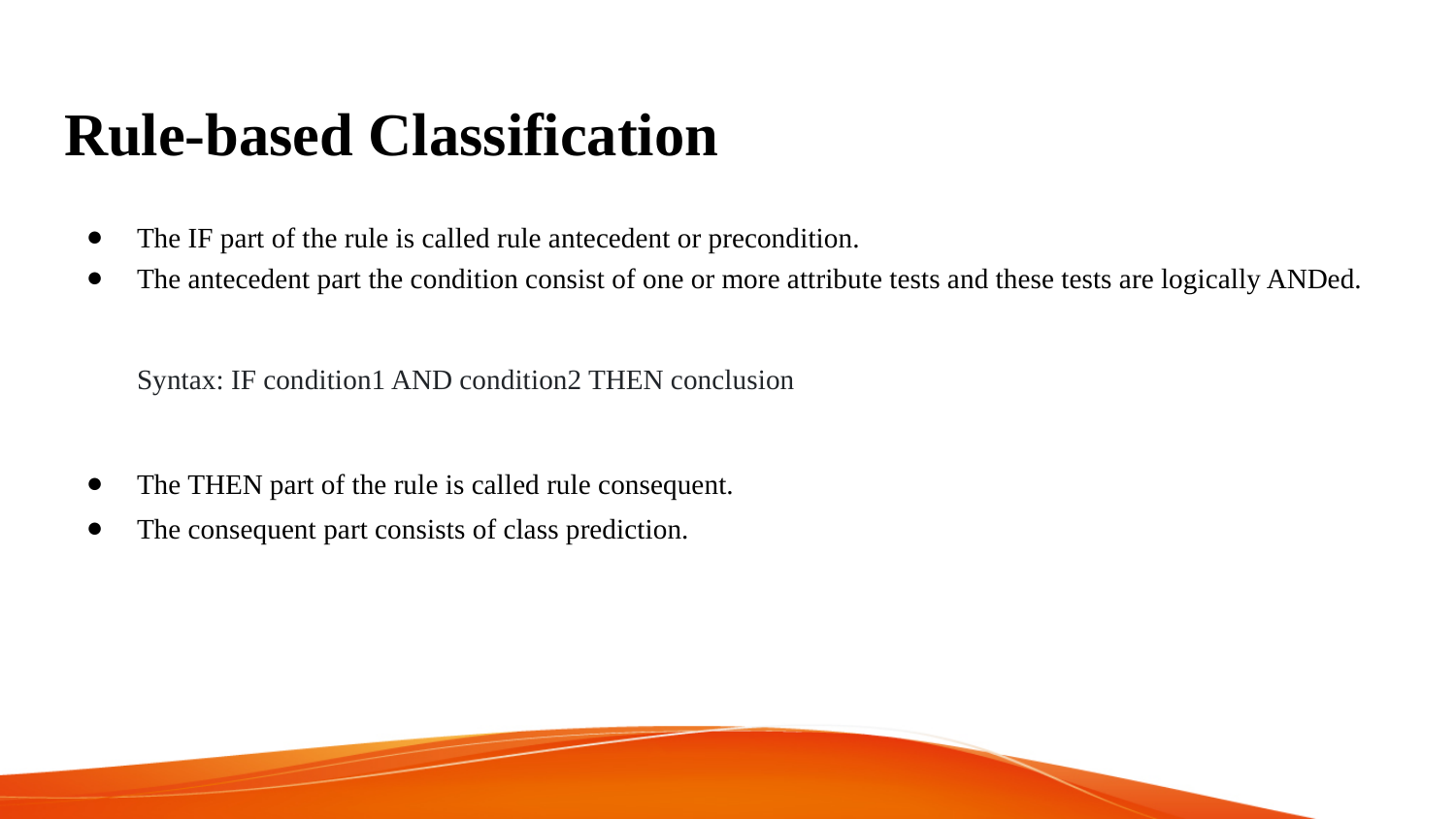

# Rule-based Classification
The IF part of the rule is called rule antecedent or precondition.
The antecedent part the condition consist of one or more attribute tests and these tests are logically ANDed.
Syntax: IF condition1 AND condition2 THEN conclusion
The THEN part of the rule is called rule consequent.
The consequent part consists of class prediction.